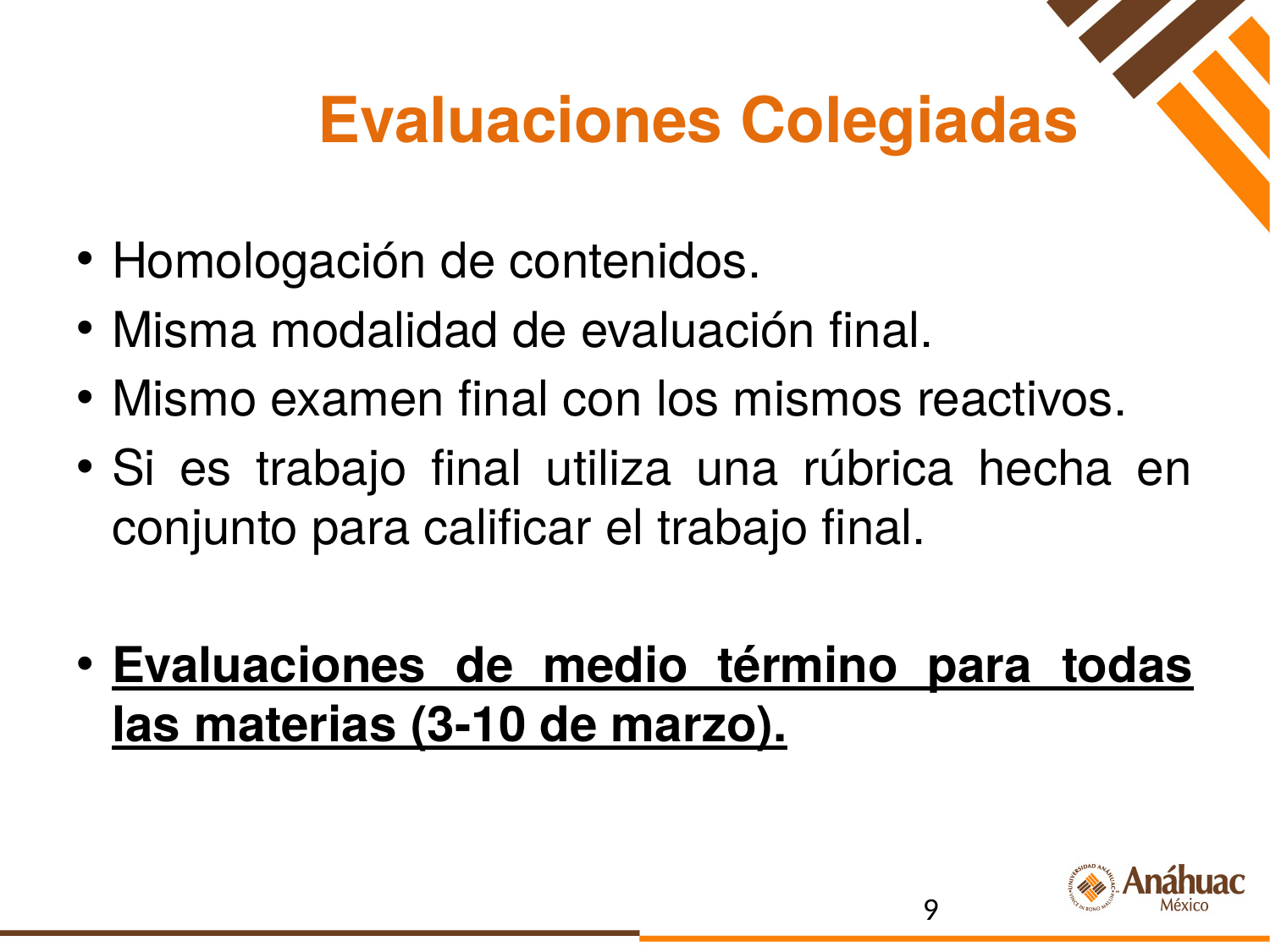

# Evaluaciones Colegiadas
Homologación de contenidos.
Misma modalidad de evaluación final.
Mismo examen final con los mismos reactivos.
Si es trabajo final utiliza una rúbrica hecha en conjunto para calificar el trabajo final.

Evaluaciones de medio término para todas las materias (3-10 de marzo).

9